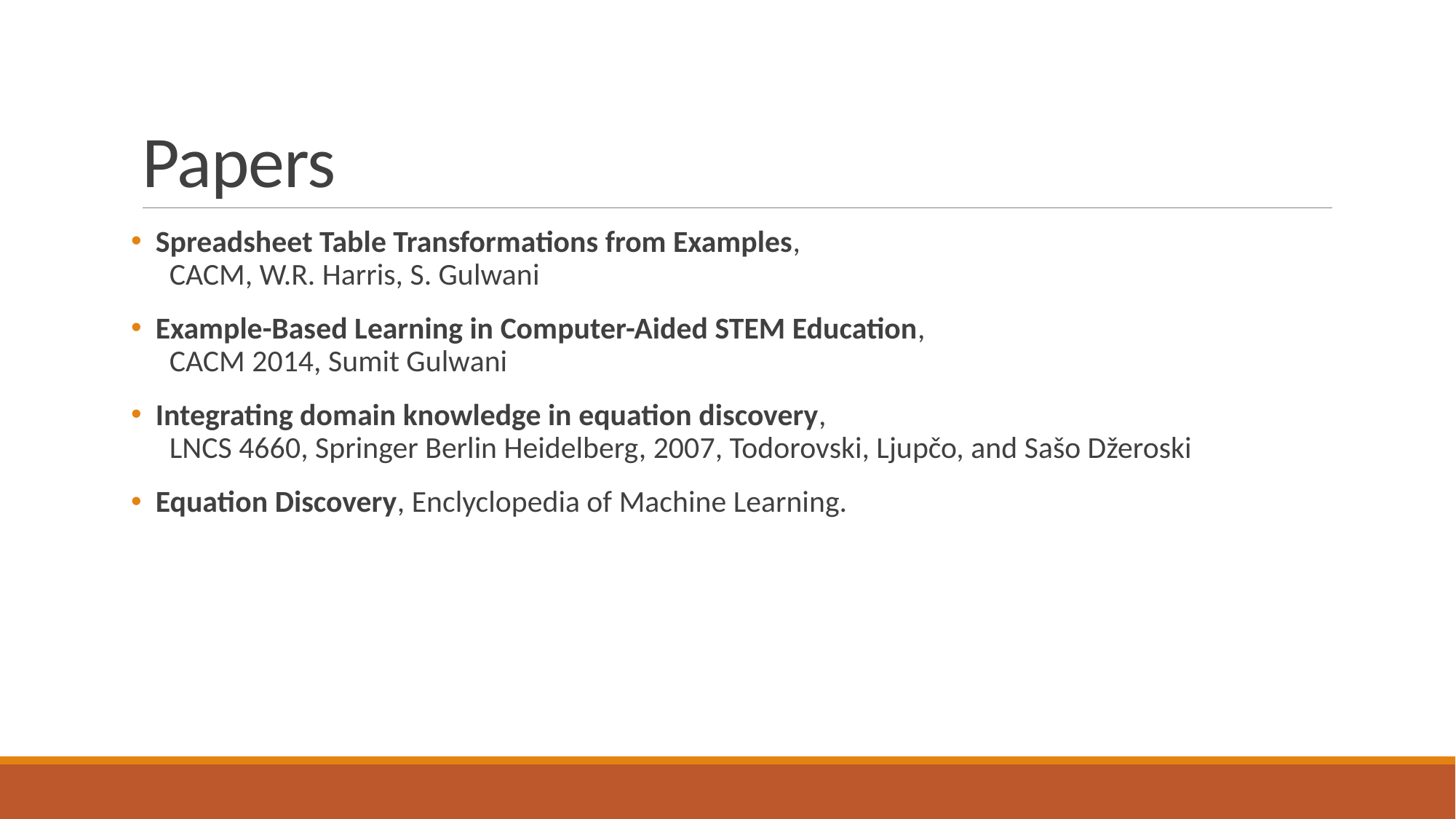

# Papers
  Spreadsheet Table Transformations from Examples,
    CACM, W.R. Harris, S. Gulwani
  Example-Based Learning in Computer-Aided STEM Education,
    CACM 2014, Sumit Gulwani
  Integrating domain knowledge in equation discovery,
    LNCS 4660, Springer Berlin Heidelberg, 2007, Todorovski, Ljupčo, and Sašo Džeroski
  Equation Discovery, Enclyclopedia of Machine Learning.